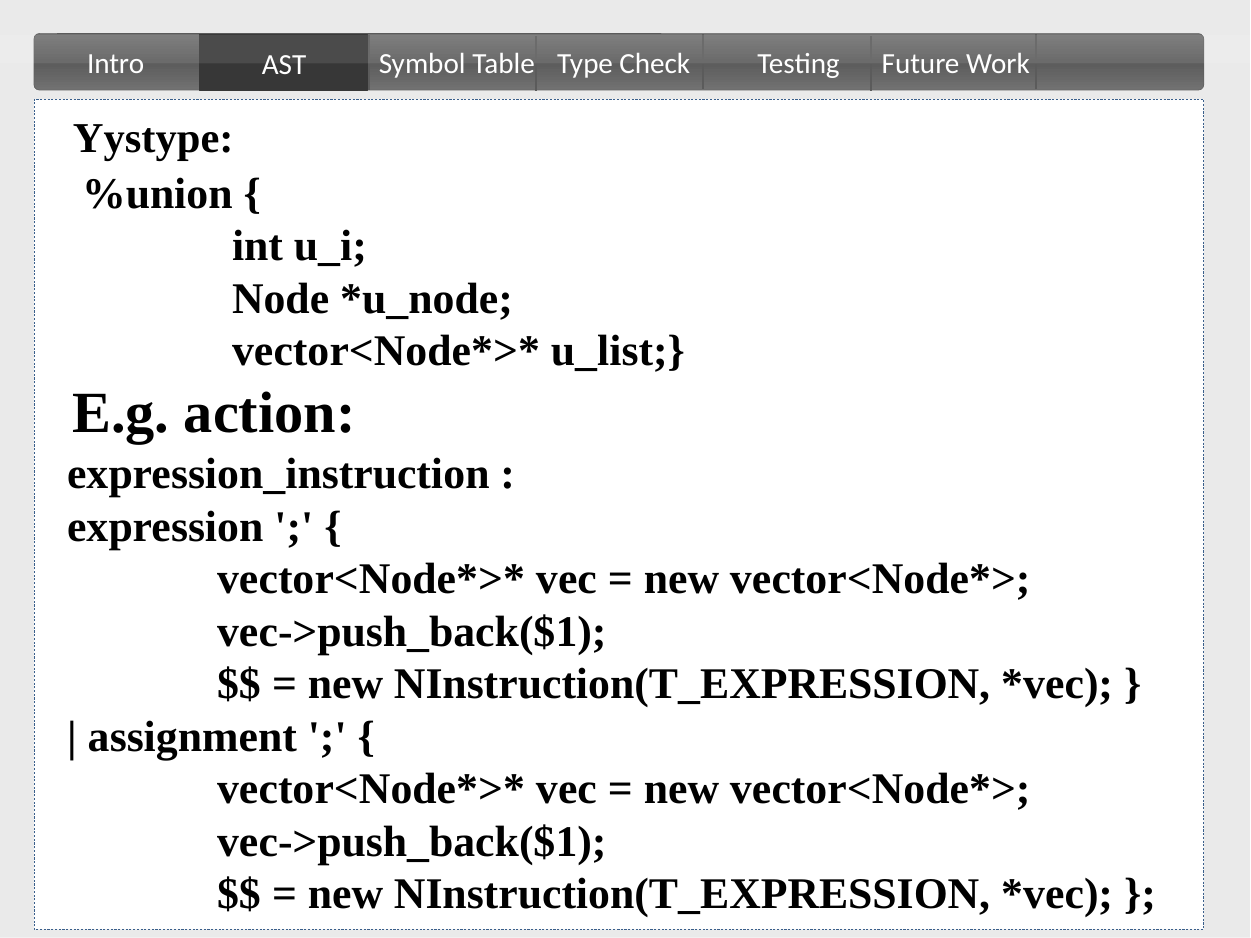

Testing
Future Work
Intro
Type Check
Symbol Table
AST

Yystype:
%union {
	int u_i;
	Node *u_node;
	vector<Node*>* u_list;}

E.g. action:
expression_instruction :
expression ';' {
	vector<Node*>* vec = new vector<Node*>;
	vec->push_back($1);
	$$ = new NInstruction(T_EXPRESSION, *vec); }
| assignment ';' {
	vector<Node*>* vec = new vector<Node*>;
	vec->push_back($1);
	$$ = new NInstruction(T_EXPRESSION, *vec); };